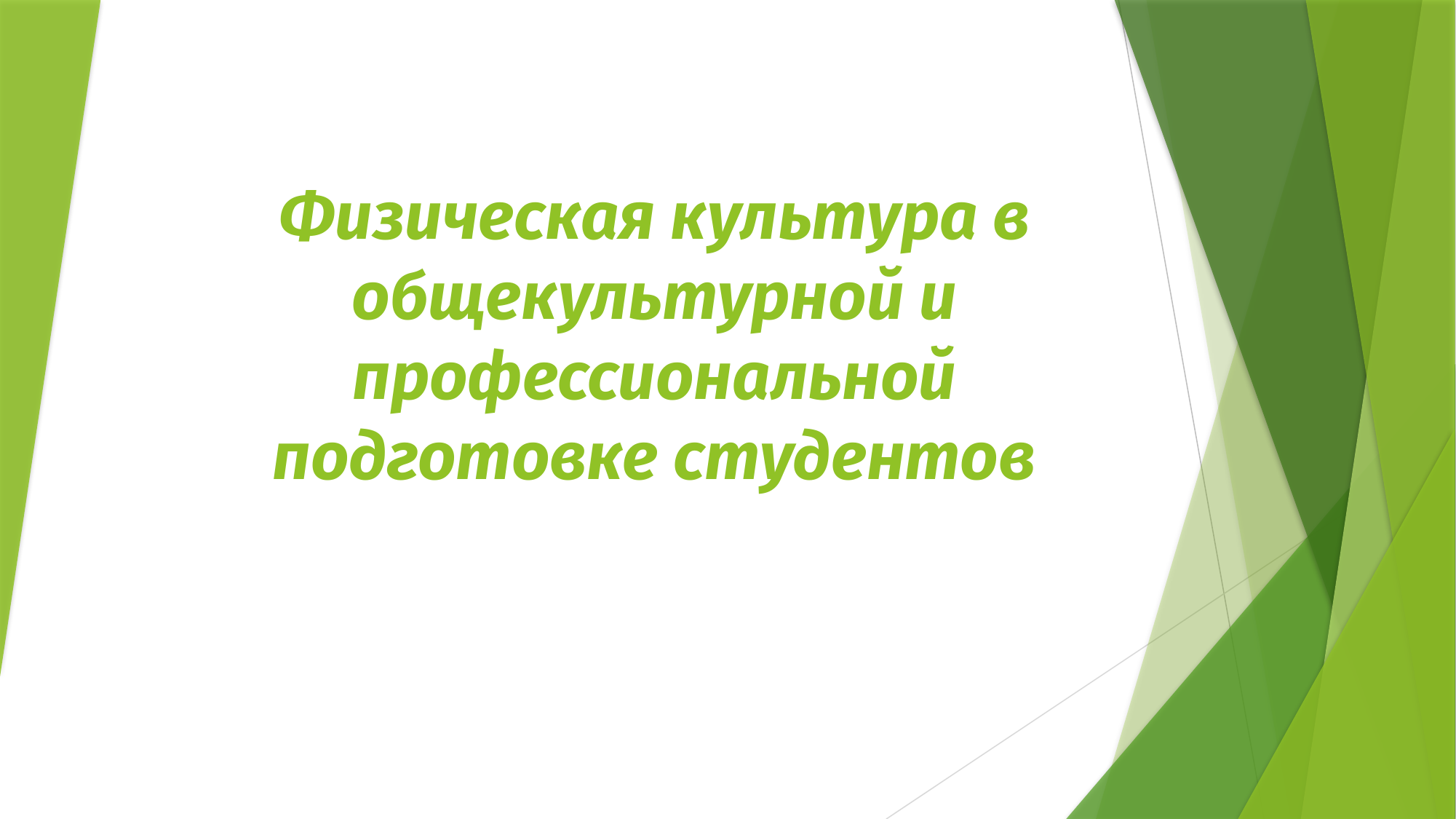

# Физическая культура в общекультурной и профессиональной подготовке студентов